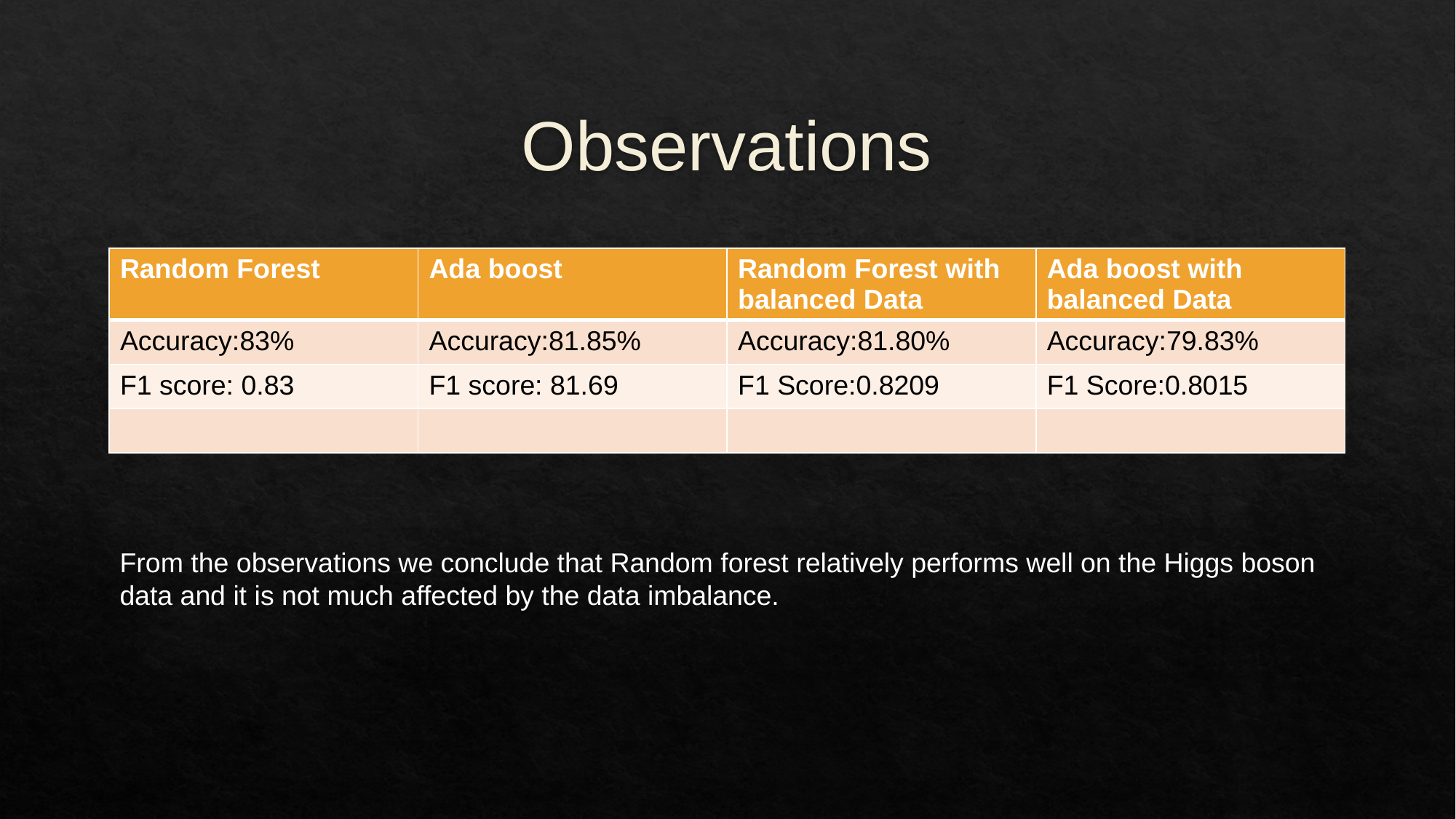

# Observations
| Random Forest | Ada boost | Random Forest with balanced Data | Ada boost with balanced Data |
| --- | --- | --- | --- |
| Accuracy:83% | Accuracy:81.85% | Accuracy:81.80% | Accuracy:79.83% |
| F1 score: 0.83 | F1 score: 81.69 | F1 Score:0.8209 | F1 Score:0.8015 |
|  |  |  |  |
From the observations we conclude that Random forest relatively performs well on the Higgs boson data and it is not much affected by the data imbalance.